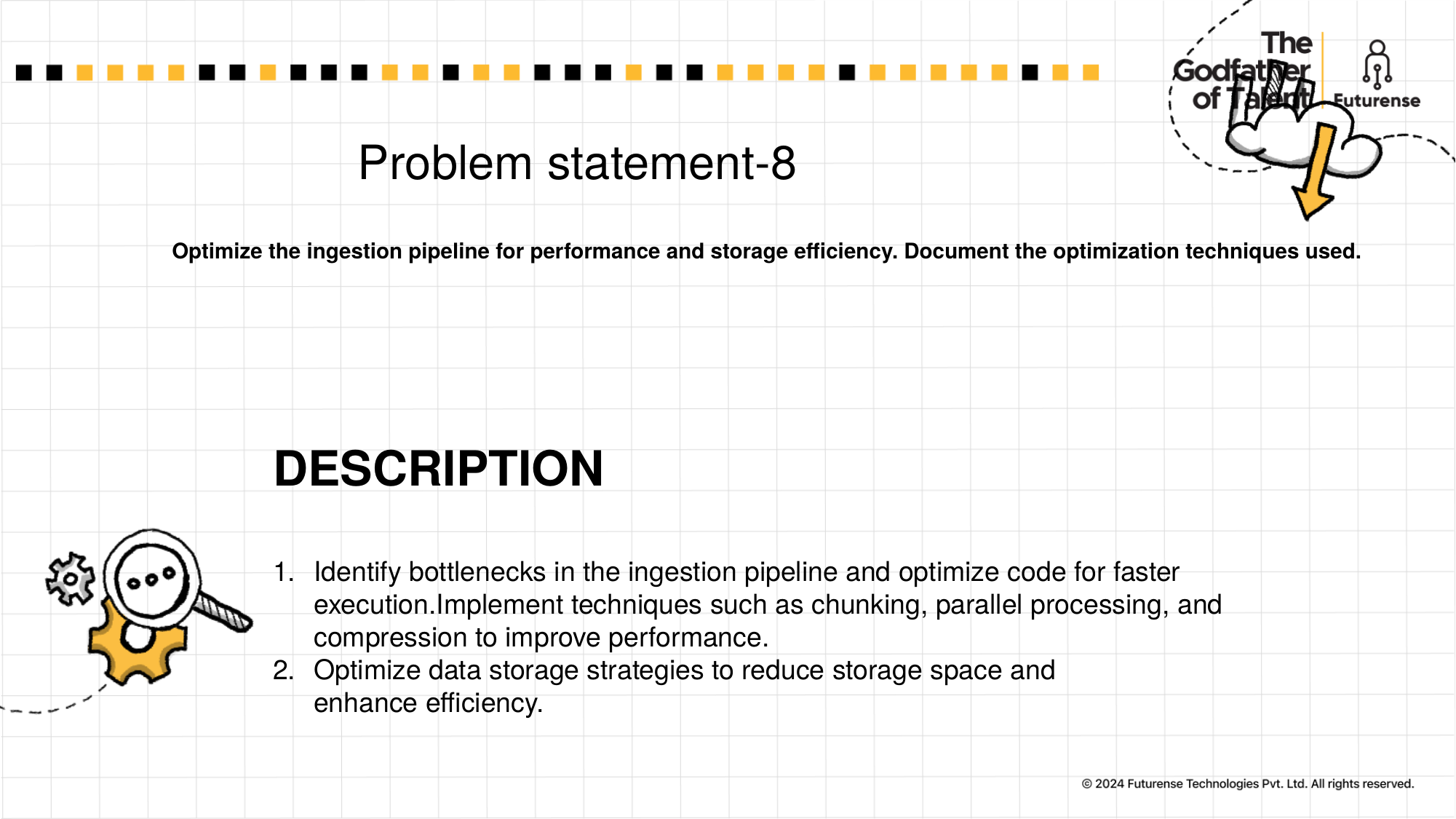

# Problem statement-8 Optimize the ingestion pipeline for performance and storage efficiency. Document the optimization techniques used.
DESCRIPTION

Identify bottlenecks in the ingestion pipeline and optimize code for faster execution.Implement techniques such as chunking, parallel processing, and compression to improve performance.
Optimize data storage strategies to reduce storage space and enhance efficiency.